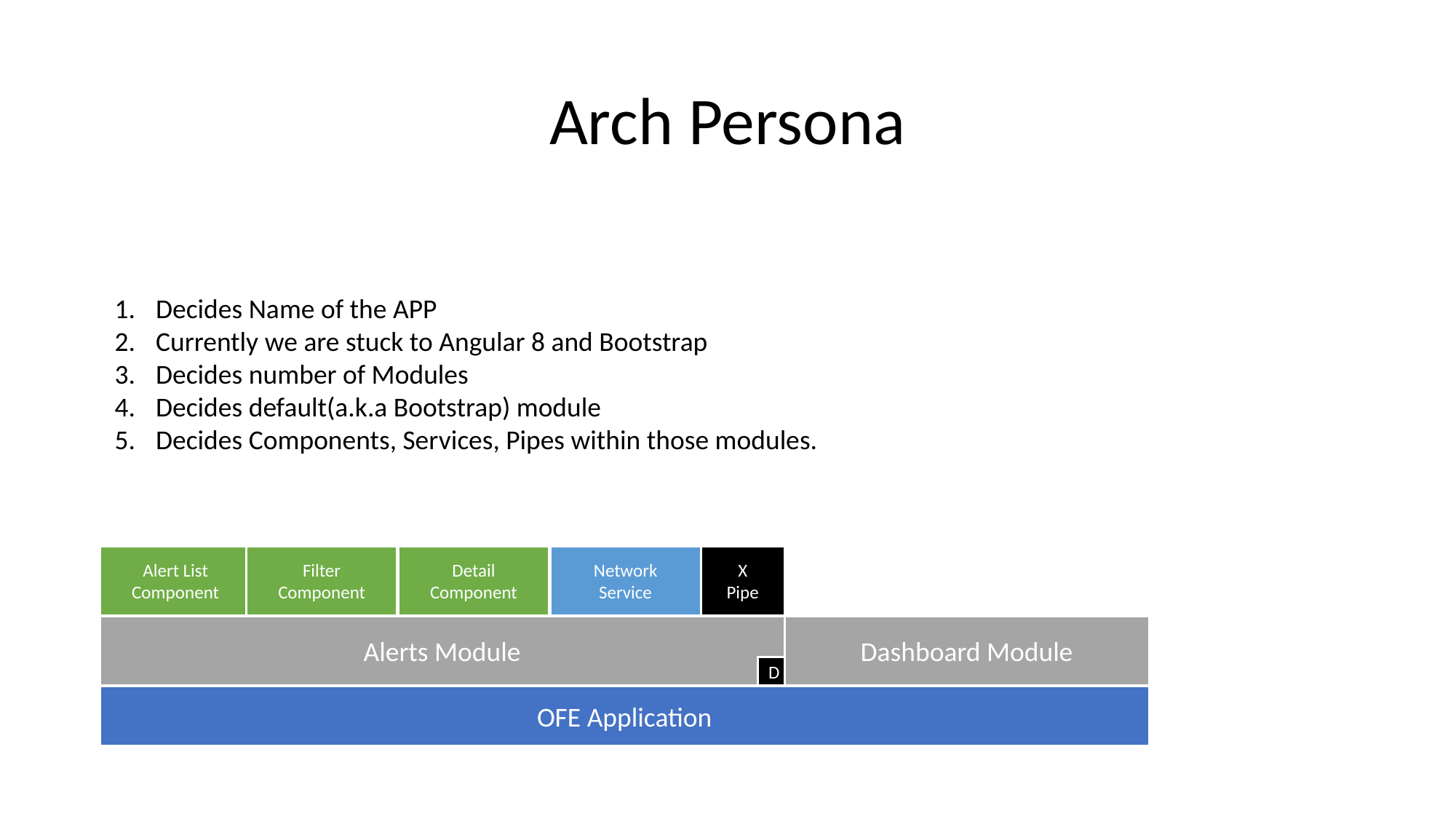

# Arch Persona
Decides Name of the APP
Currently we are stuck to Angular 8 and Bootstrap
Decides number of Modules
Decides default(a.k.a Bootstrap) module
Decides Components, Services, Pipes within those modules.
Alert List Component
Filter
Component
Detail
Component
Network
Service
X
Pipe
Alerts Module
Dashboard Module
D
OFE Application